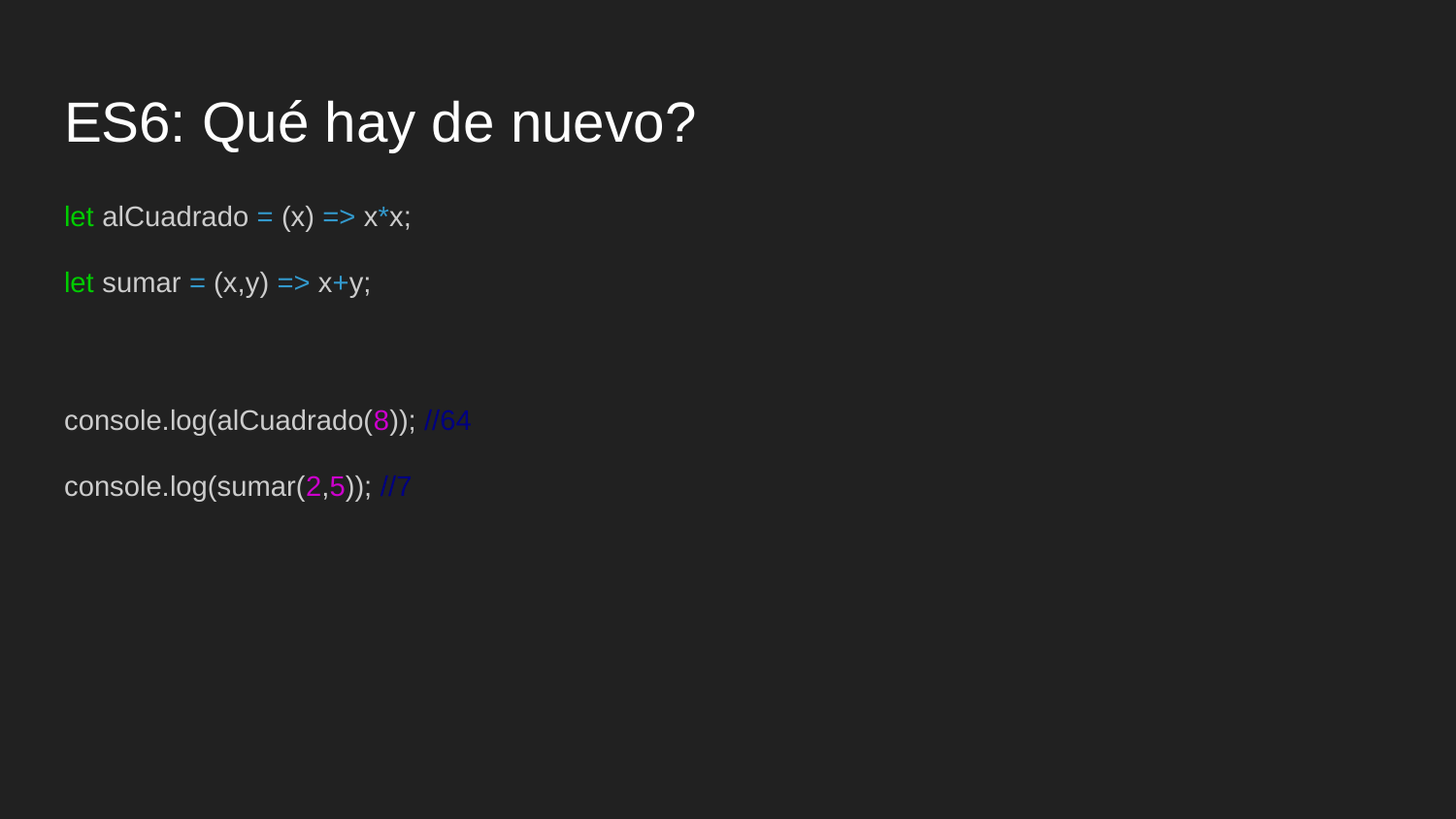

# ES6: Qué hay de nuevo?
let alCuadrado = (x) => x*x;
let sumar = (x,y) => x+y;

console.log(alCuadrado(8)); //64
console.log(sumar(2,5)); //7